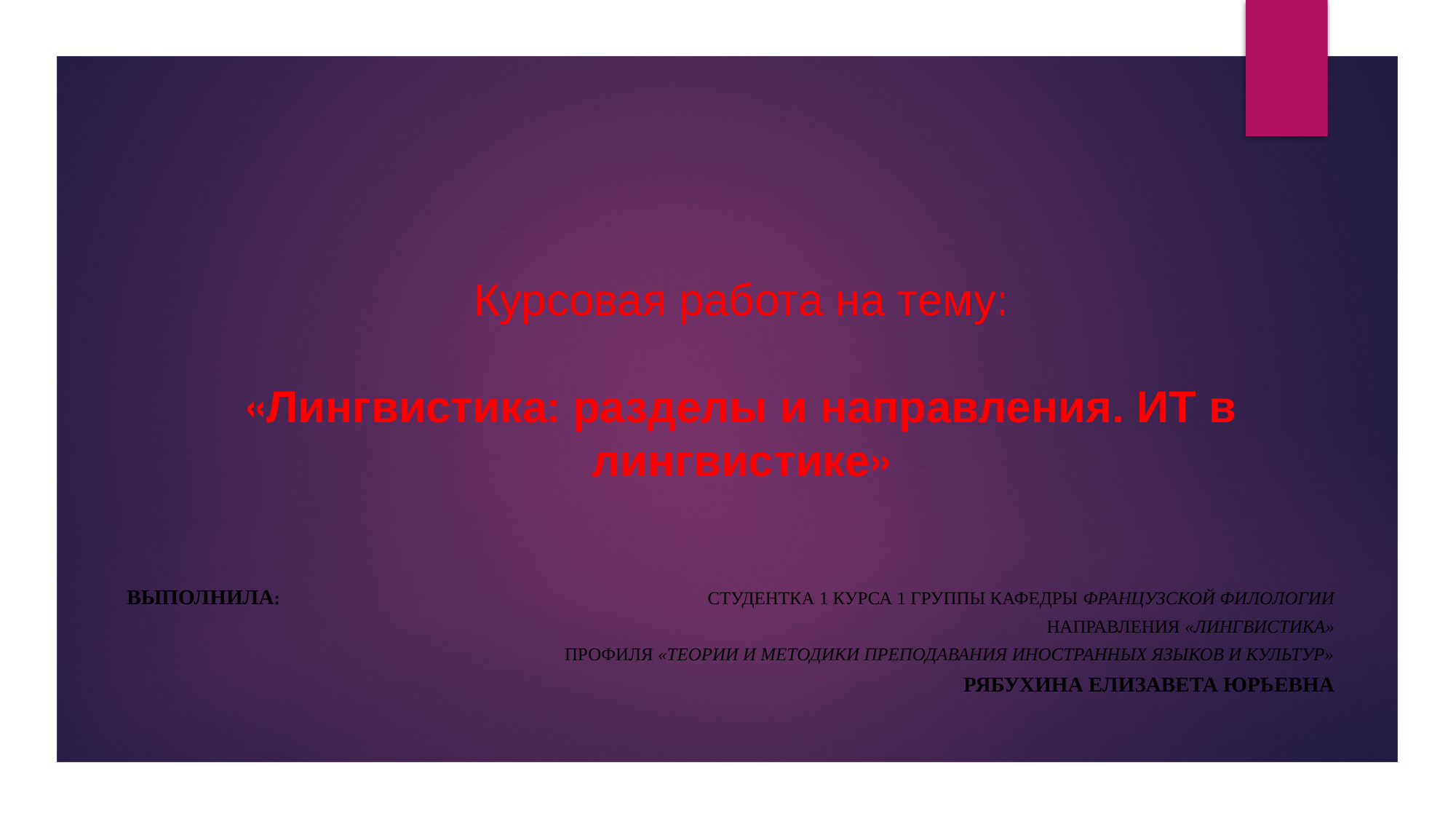

# Курсовая работа на тему: «Лингвистика: разделы и направления. ИТ в лингвистике»
 
Выполнила:                                                                                              студентка 1 курса 1 группы Кафедры французской филологии
Направления «Лингвистика»
Профиля «Теории и методики преподавания иностранных языков и культур»
 Рябухина Елизавета Юрьевна